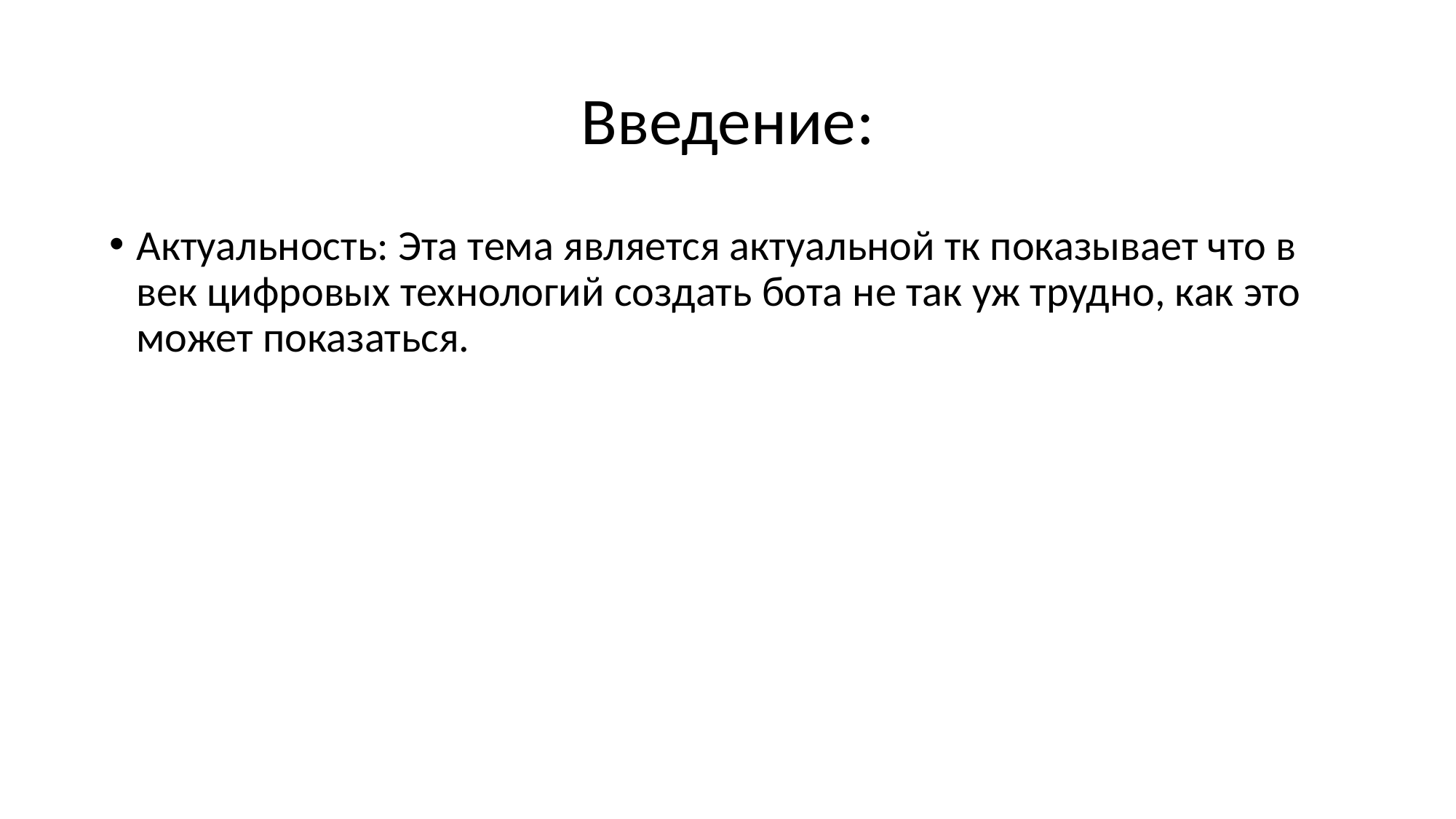

# Введение:
Актуальность: Эта тема является актуальной тк показывает что в век цифровых технологий создать бота не так уж трудно, как это может показаться.